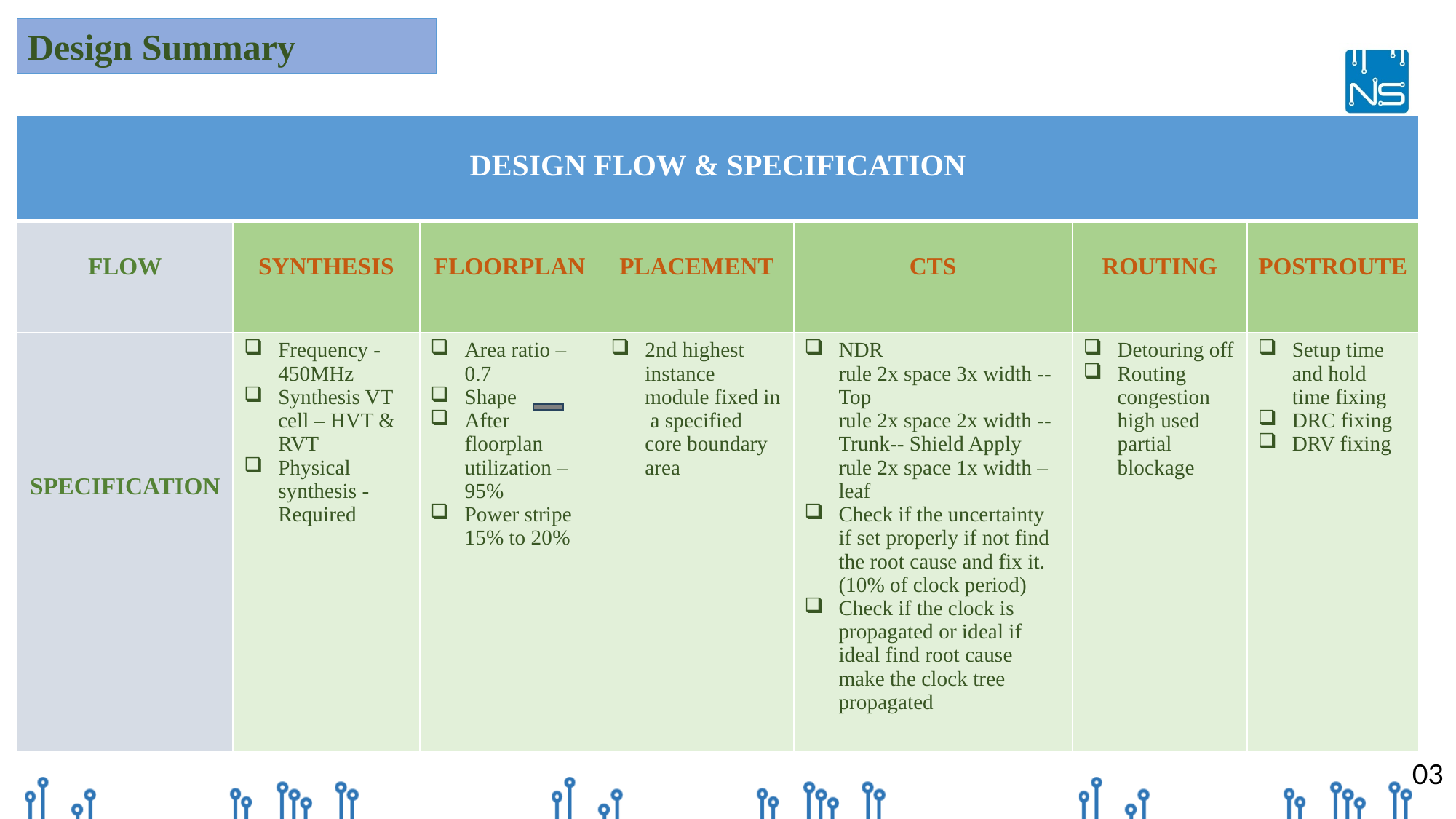

Design Summary
| DESIGN FLOW & SPECIFICATION |  |  |  |  |  |  |
| --- | --- | --- | --- | --- | --- | --- |
| FLOW | SYNTHESIS | FLOORPLAN | PLACEMENT | CTS | ROUTING | POSTROUTE |
| SPECIFICATION | Frequency - 450MHz Synthesis VT cell – HVT & RVT Physical synthesis - Required | Area ratio – 0.7 Shape After floorplan utilization – 95% Power stripe 15% to 20% | 2nd highest instance module fixed in a specified core boundary area | NDR rule 2x space 3x width -- Top rule 2x space 2x width -- Trunk-- Shield Apply rule 2x space 1x width – leaf Check if the uncertainty if set properly if not find the root cause and fix it. (10% of clock period) Check if the clock is propagated or ideal if ideal find root cause make the clock tree propagated | Detouring off Routing congestion high used partial blockage | Setup time and hold time fixing DRC fixing DRV fixing |

03